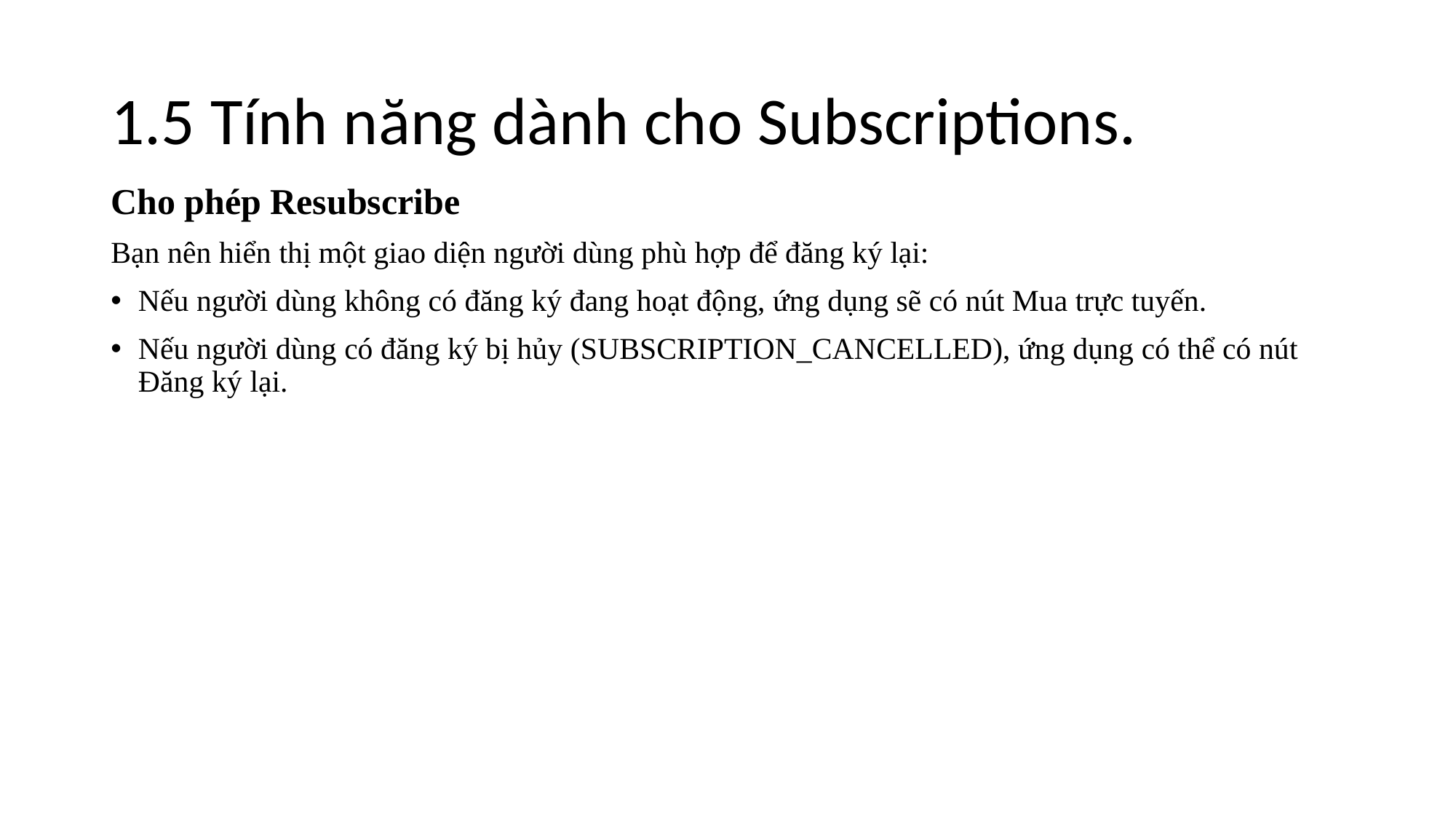

# 1.5 Tính năng dành cho Subscriptions.
Cho phép Resubscribe
Bạn nên hiển thị một giao diện người dùng phù hợp để đăng ký lại:
Nếu người dùng không có đăng ký đang hoạt động, ứng dụng sẽ có nút Mua trực tuyến.
Nếu người dùng có đăng ký bị hủy (SUBSCRIPTION_CANCELLED), ứng dụng có thể có nút Đăng ký lại.